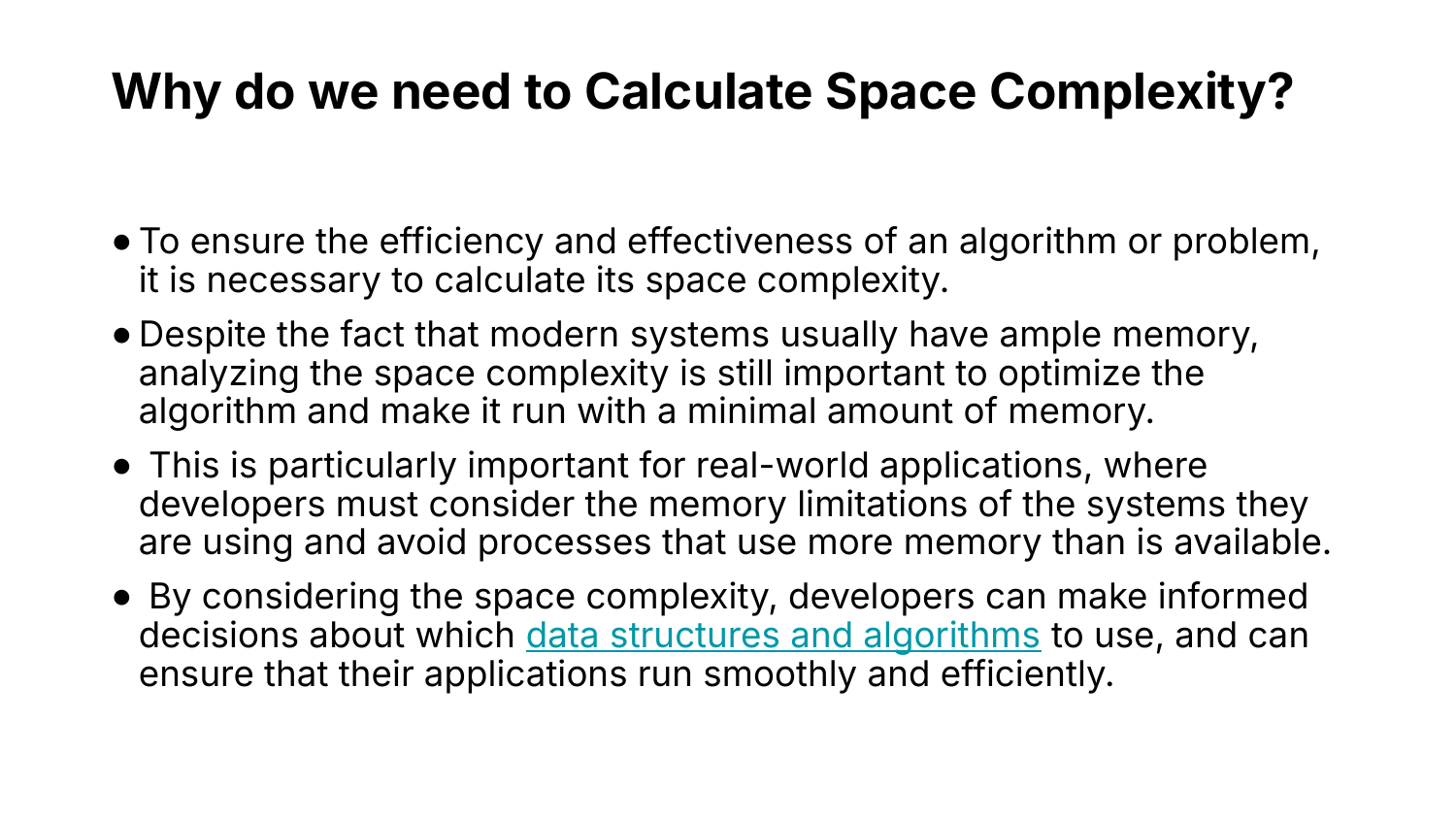

# Why do we need to Calculate Space Complexity?
To ensure the efficiency and effectiveness of an algorithm or problem, it is necessary to calculate its space complexity.
Despite the fact that modern systems usually have ample memory, analyzing the space complexity is still important to optimize the algorithm and make it run with a minimal amount of memory.
 This is particularly important for real-world applications, where developers must consider the memory limitations of the systems they are using and avoid processes that use more memory than is available.
 By considering the space complexity, developers can make informed decisions about which data structures and algorithms to use, and can ensure that their applications run smoothly and efficiently.